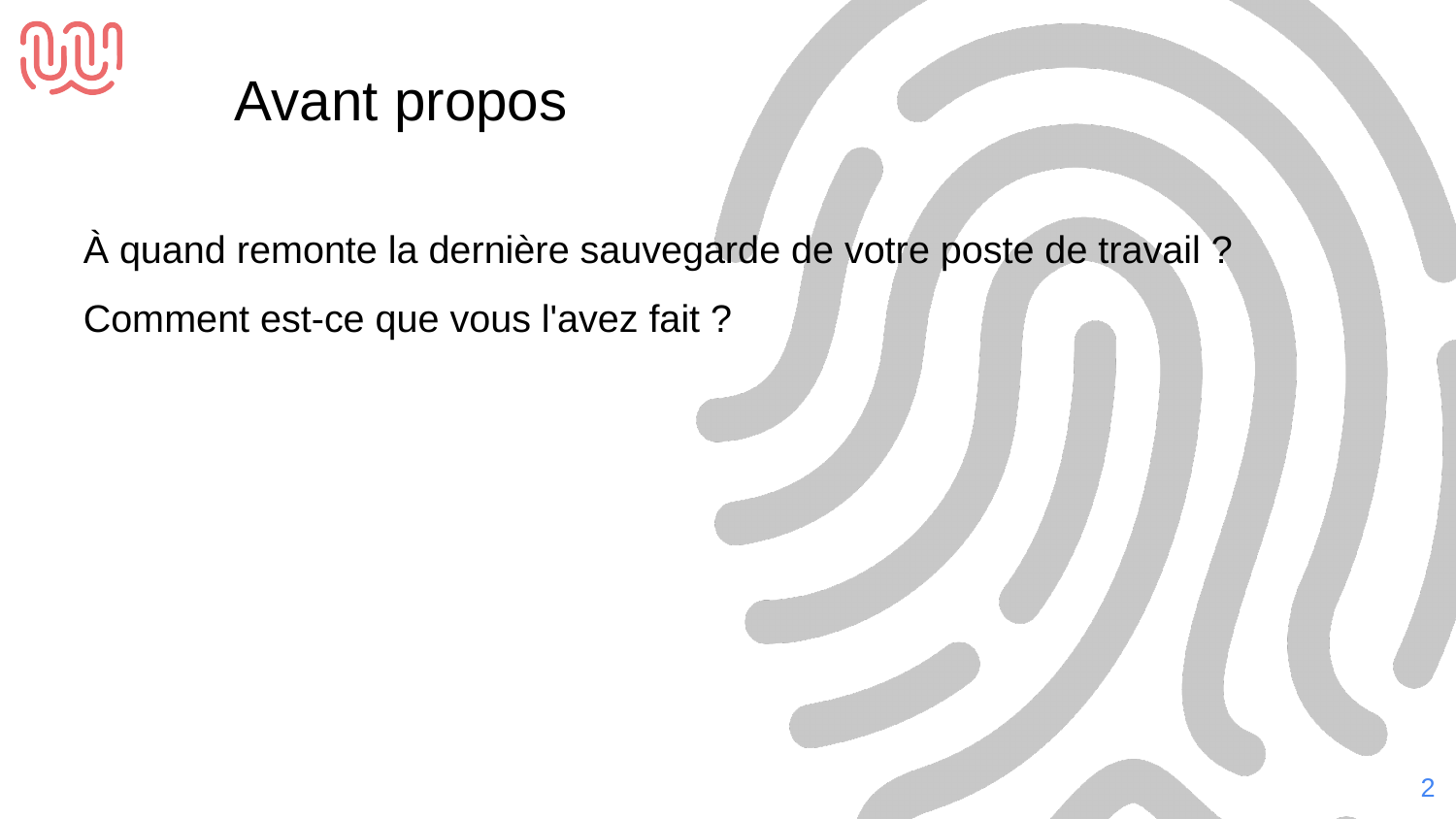

Avant propos
À quand remonte la dernière sauvegarde de votre poste de travail ?
Comment est-ce que vous l'avez fait ?
2